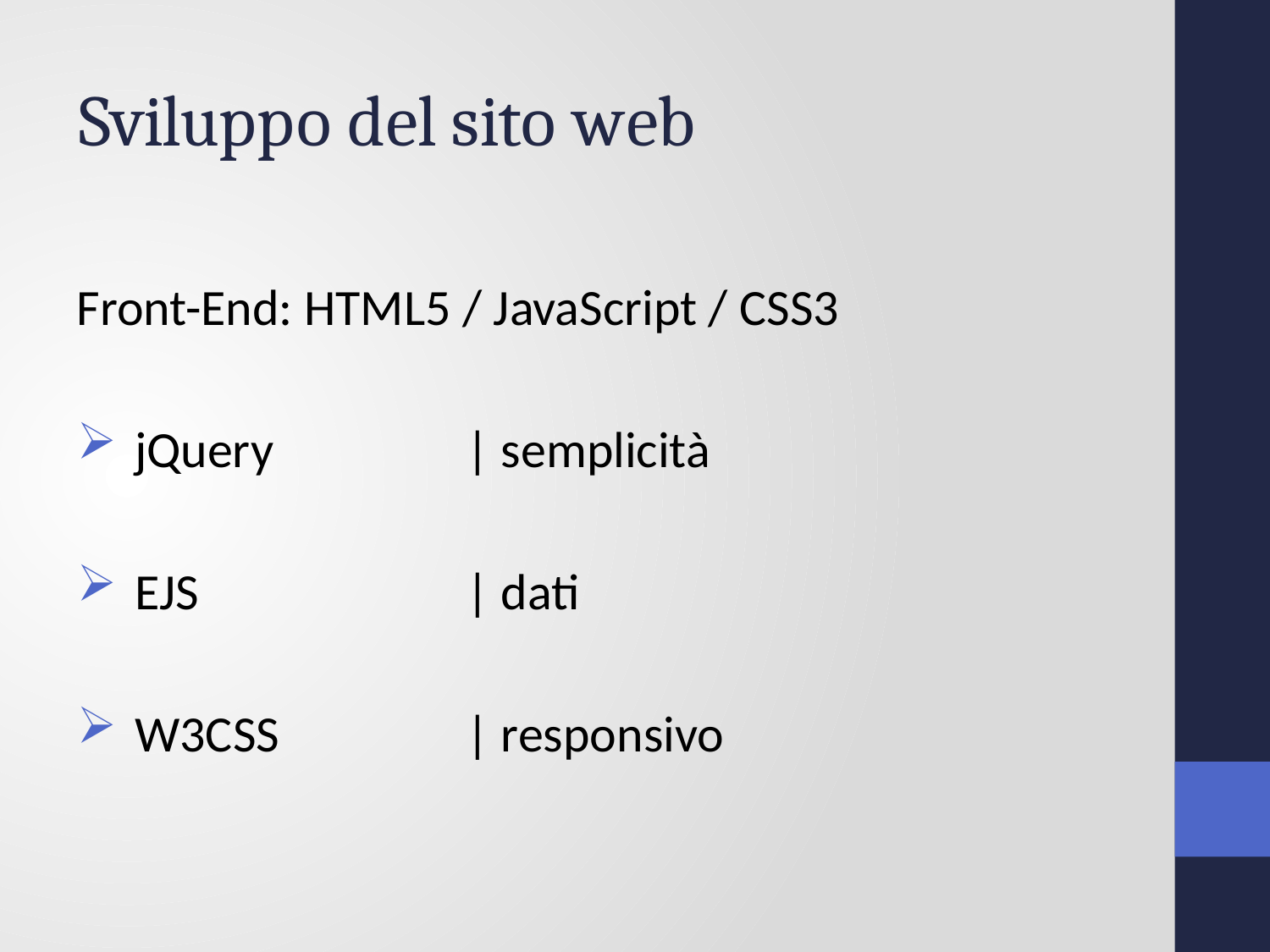

# Sviluppo del sito web

Front-End: HTML5 / JavaScript / CSS3

 jQuery		| semplicità

 EJS			| dati

 W3CSS 		| responsivo